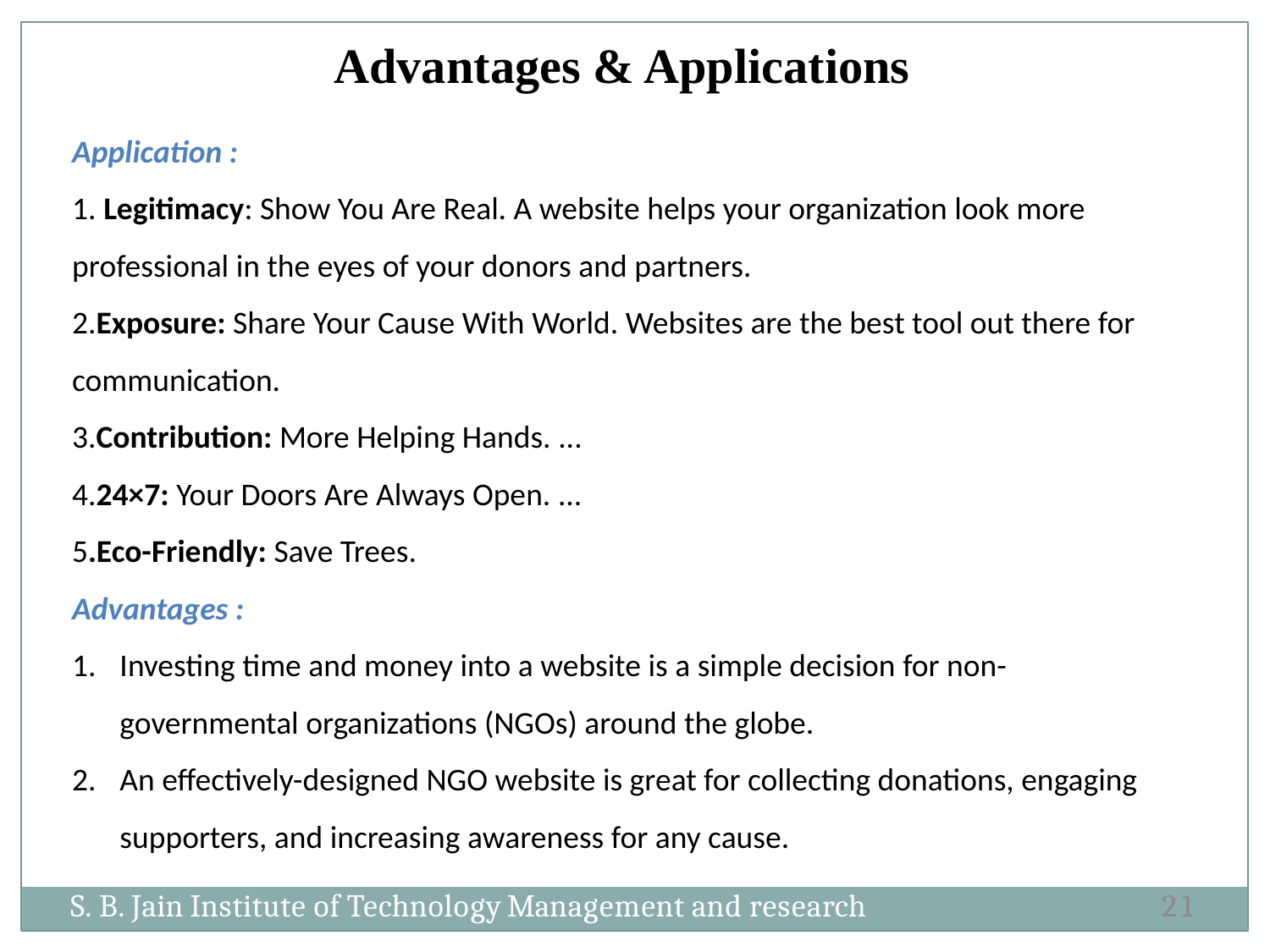

Advantages & Applications
Application :
1. Legitimacy: Show You Are Real. A website helps your organization look more professional in the eyes of your donors and partners.
2.Exposure: Share Your Cause With World. Websites are the best tool out there for    communication.
3.Contribution: More Helping Hands. ...
4.24×7: Your Doors Are Always Open. ...
5.Eco-Friendly: Save Trees.
Advantages :
Investing time and money into a website is a simple decision for non-governmental organizations (NGOs) around the globe.
An effectively-designed NGO website is great for collecting donations, engaging supporters, and increasing awareness for any cause.

S. B. Jain Institute of Technology Management and research
21